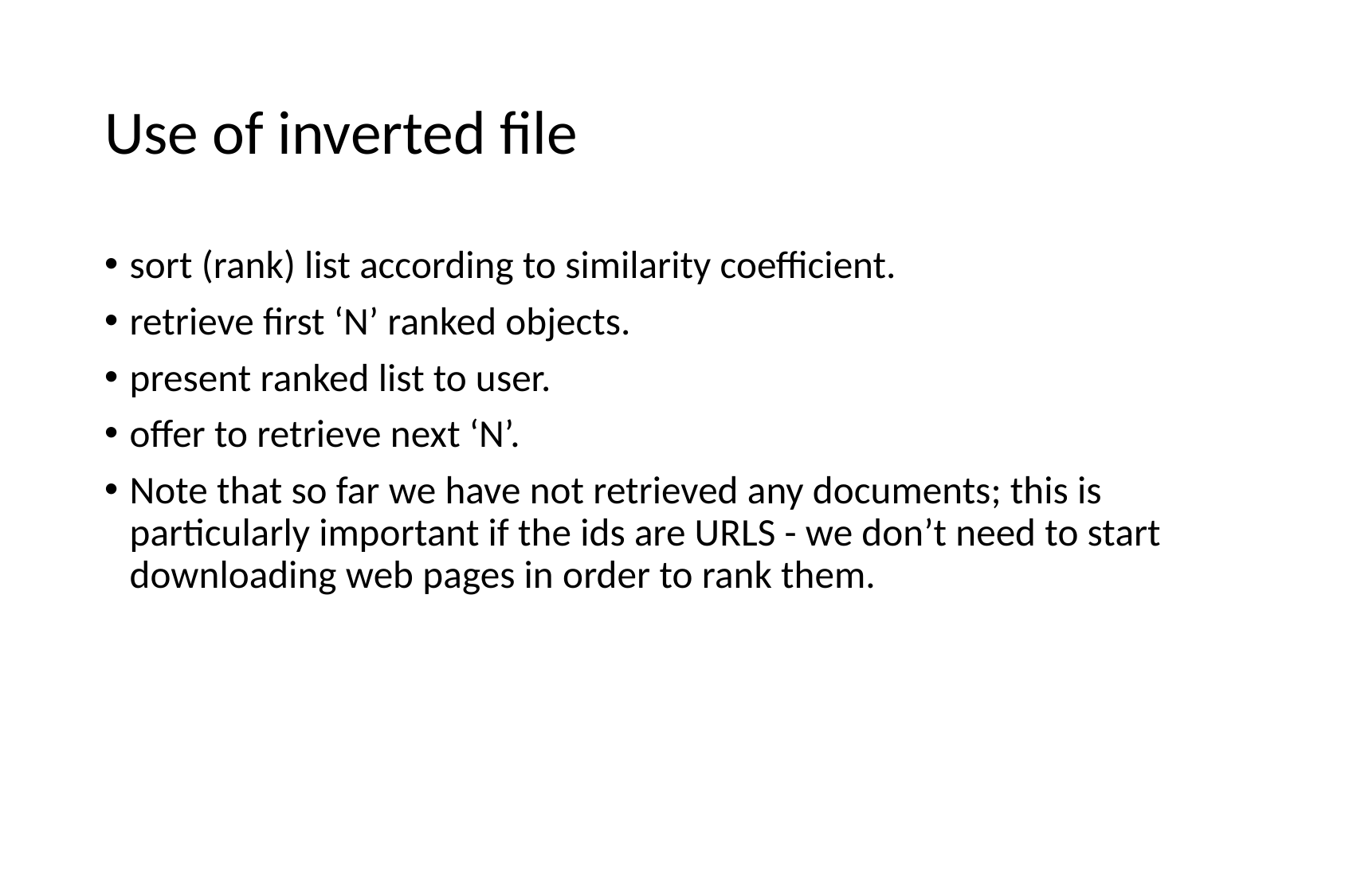

# Use of inverted file
sort (rank) list according to similarity coefficient.
retrieve first ‘N’ ranked objects.
present ranked list to user.
offer to retrieve next ‘N’.
Note that so far we have not retrieved any documents; this is particularly important if the ids are URLS - we don’t need to start downloading web pages in order to rank them.